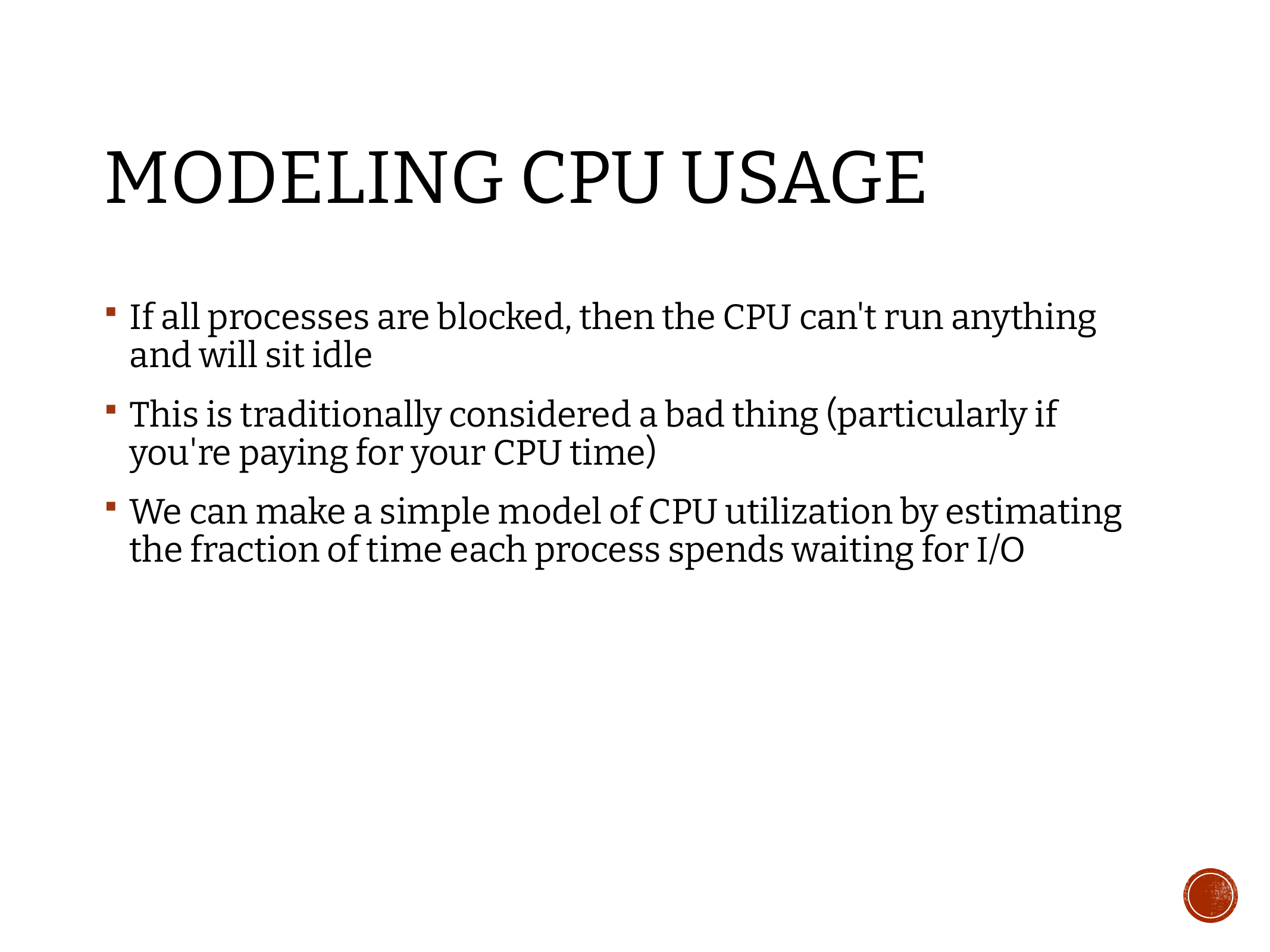

# Modeling CPU Usage
If all processes are blocked, then the CPU can't run anything and will sit idle
This is traditionally considered a bad thing (particularly if you're paying for your CPU time)
We can make a simple model of CPU utilization by estimating the fraction of time each process spends waiting for I/O